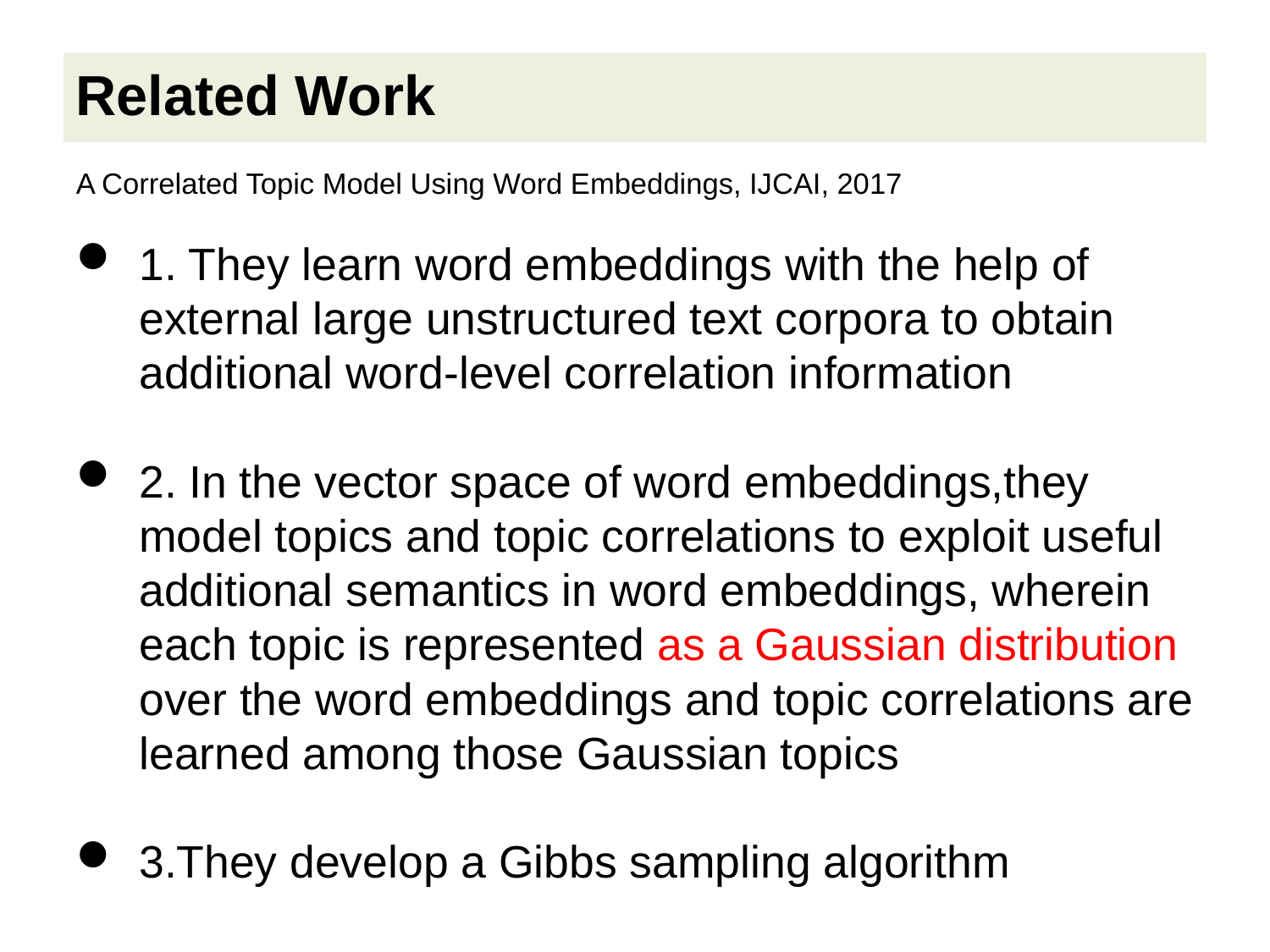

Related Work
A Correlated Topic Model Using Word Embeddings, IJCAI, 2017

1. They learn word embeddings with the help of external large unstructured text corpora to obtain additional word-level correlation information

2. In the vector space of word embeddings,they model topics and topic correlations to exploit useful additional semantics in word embeddings, wherein each topic is represented as a Gaussian distribution over the word embeddings and topic correlations are learned among those Gaussian topics

3.They develop a Gibbs sampling algorithm